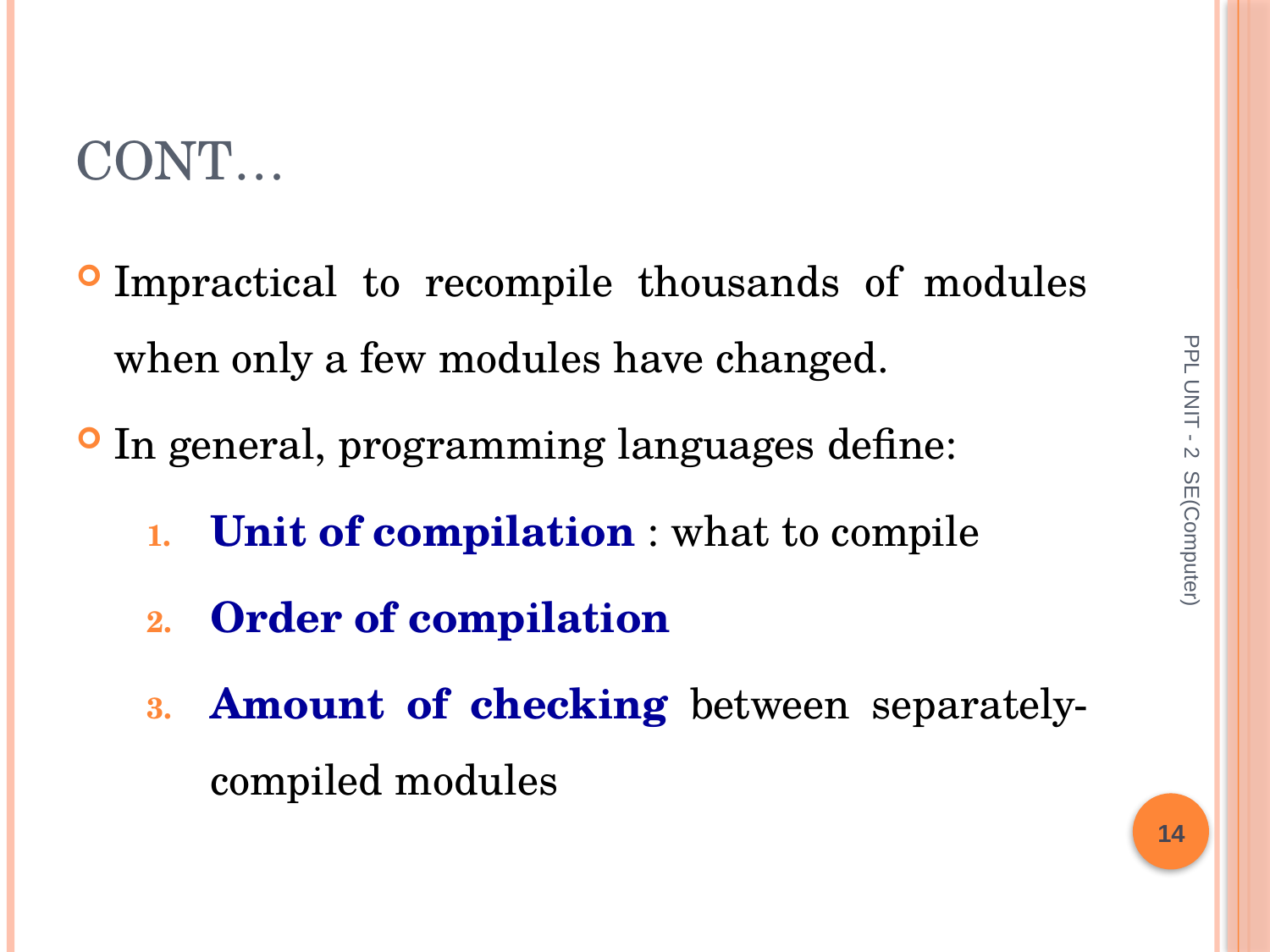

# Cont…
Impractical to recompile thousands of modules when only a few modules have changed.
In general, programming languages define:
Unit of compilation : what to compile
Order of compilation
Amount of checking between separately-compiled modules
PPL UNIT - 2  SE(Computer)
14